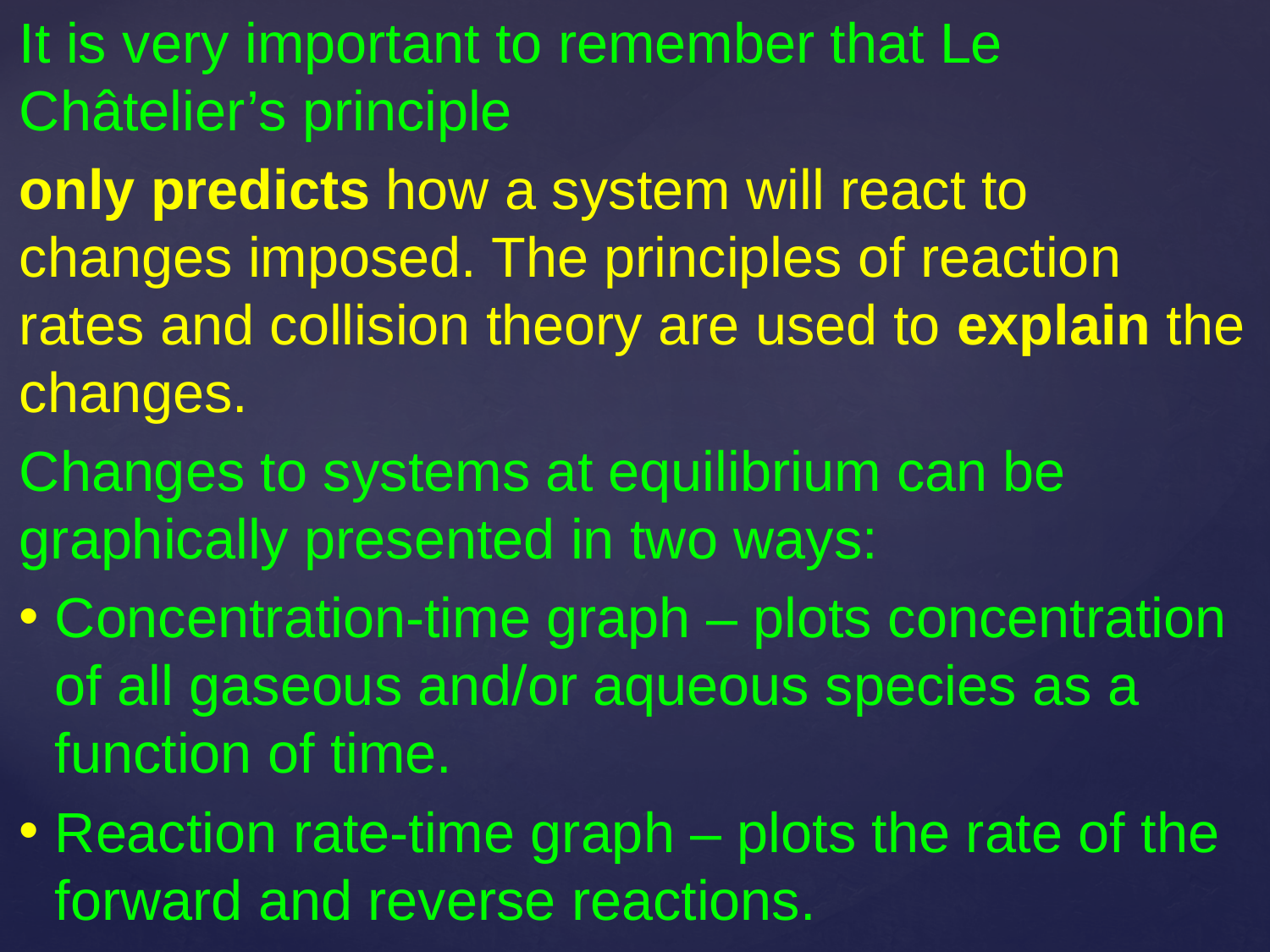

It is very important to remember that Le Châtelier’s principle
only predicts how a system will react to changes imposed. The principles of reaction rates and collision theory are used to explain the changes.
Changes to systems at equilibrium can be graphically presented in two ways:
Concentration-time graph – plots concentration of all gaseous and/or aqueous species as a function of time.
Reaction rate-time graph – plots the rate of the forward and reverse reactions.